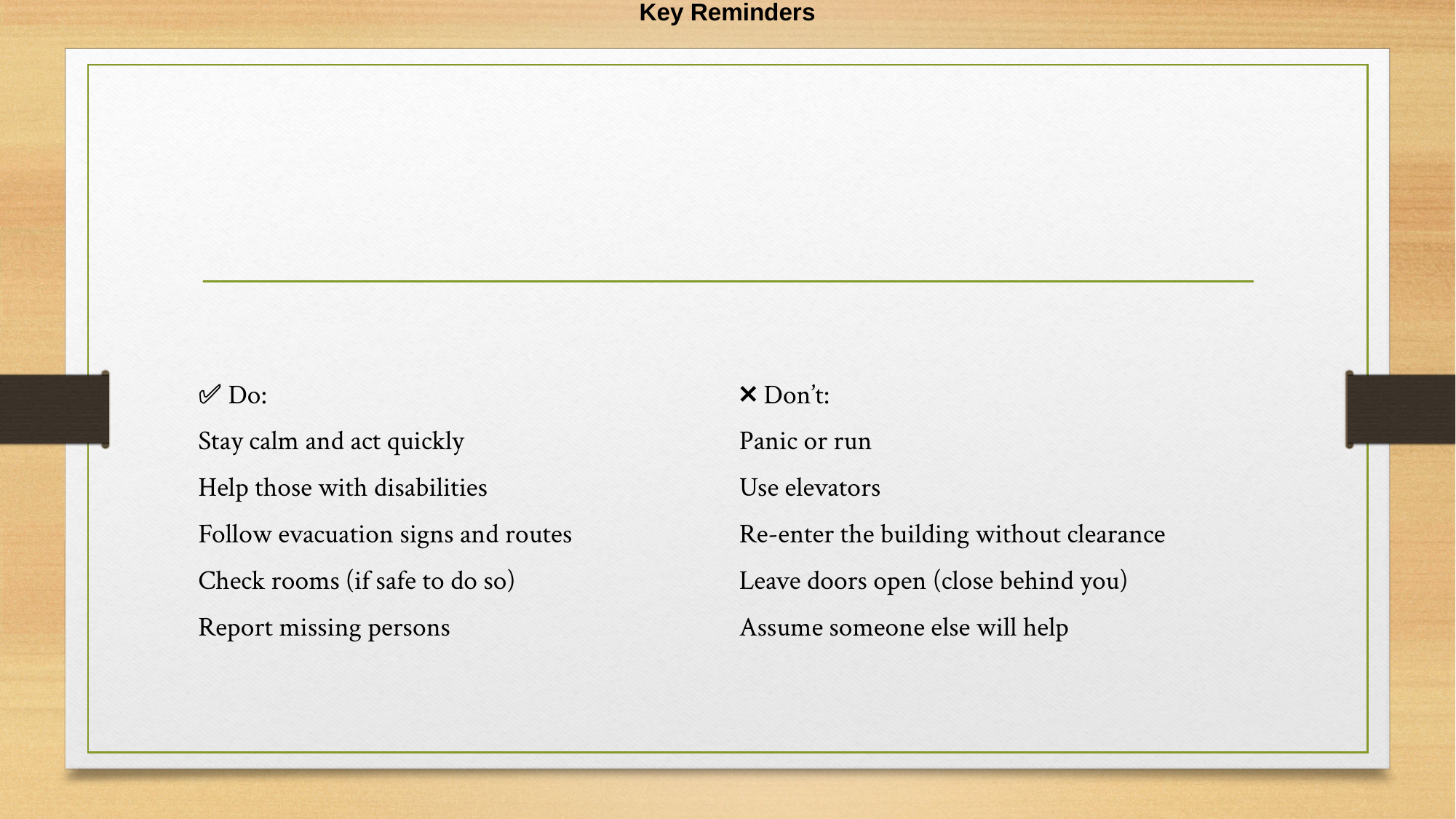

Key Reminders

#
| ✅ Do: | ❌ Don’t: |
| --- | --- |
| Stay calm and act quickly | Panic or run |
| Help those with disabilities | Use elevators |
| Follow evacuation signs and routes | Re-enter the building without clearance |
| Check rooms (if safe to do so) | Leave doors open (close behind you) |
| Report missing persons | Assume someone else will help |